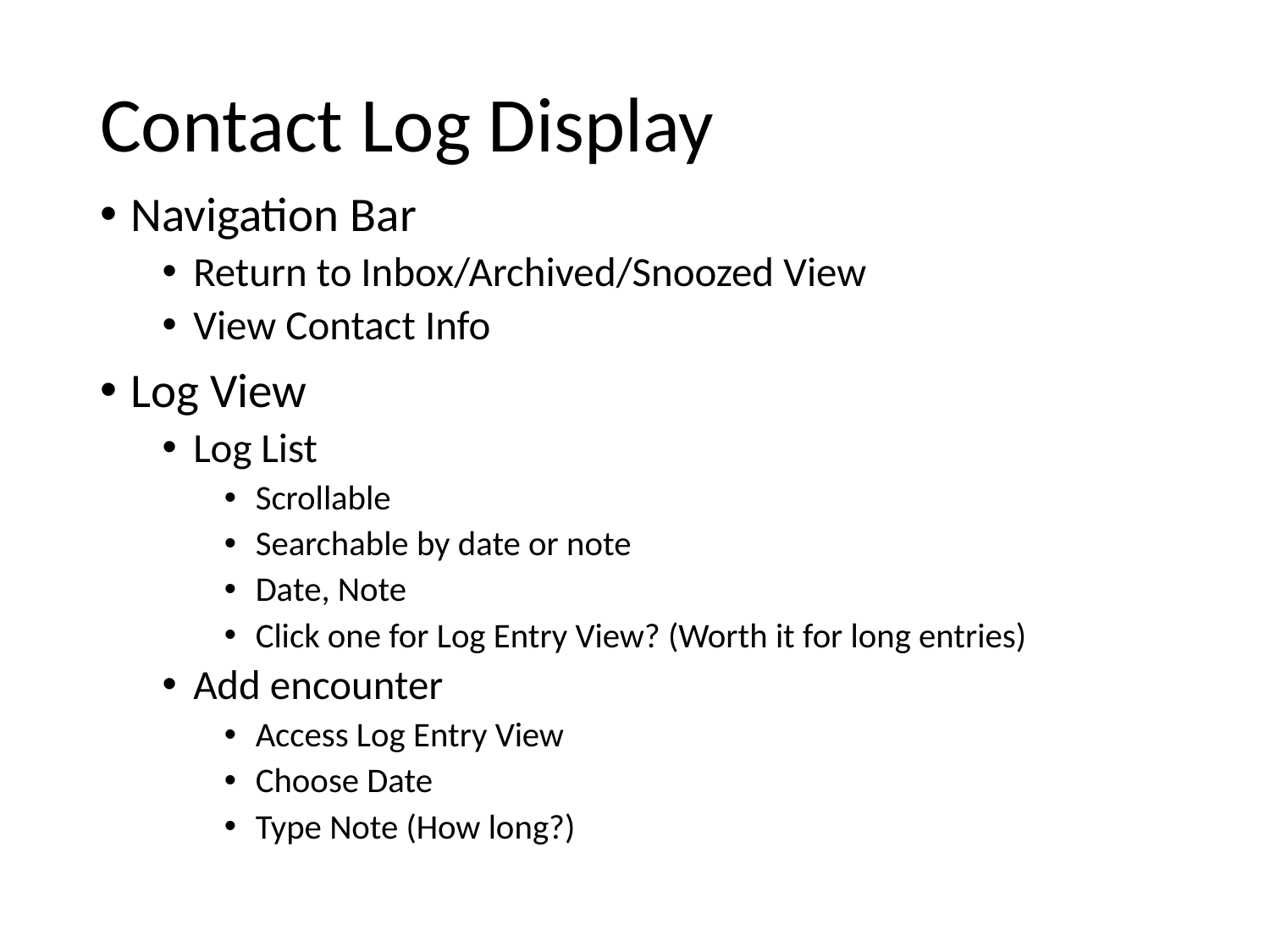

# Contact Log Display
Navigation Bar
Return to Inbox/Archived/Snoozed View
View Contact Info
Log View
Log List
Scrollable
Searchable by date or note
Date, Note
Click one for Log Entry View? (Worth it for long entries)
Add encounter
Access Log Entry View
Choose Date
Type Note (How long?)